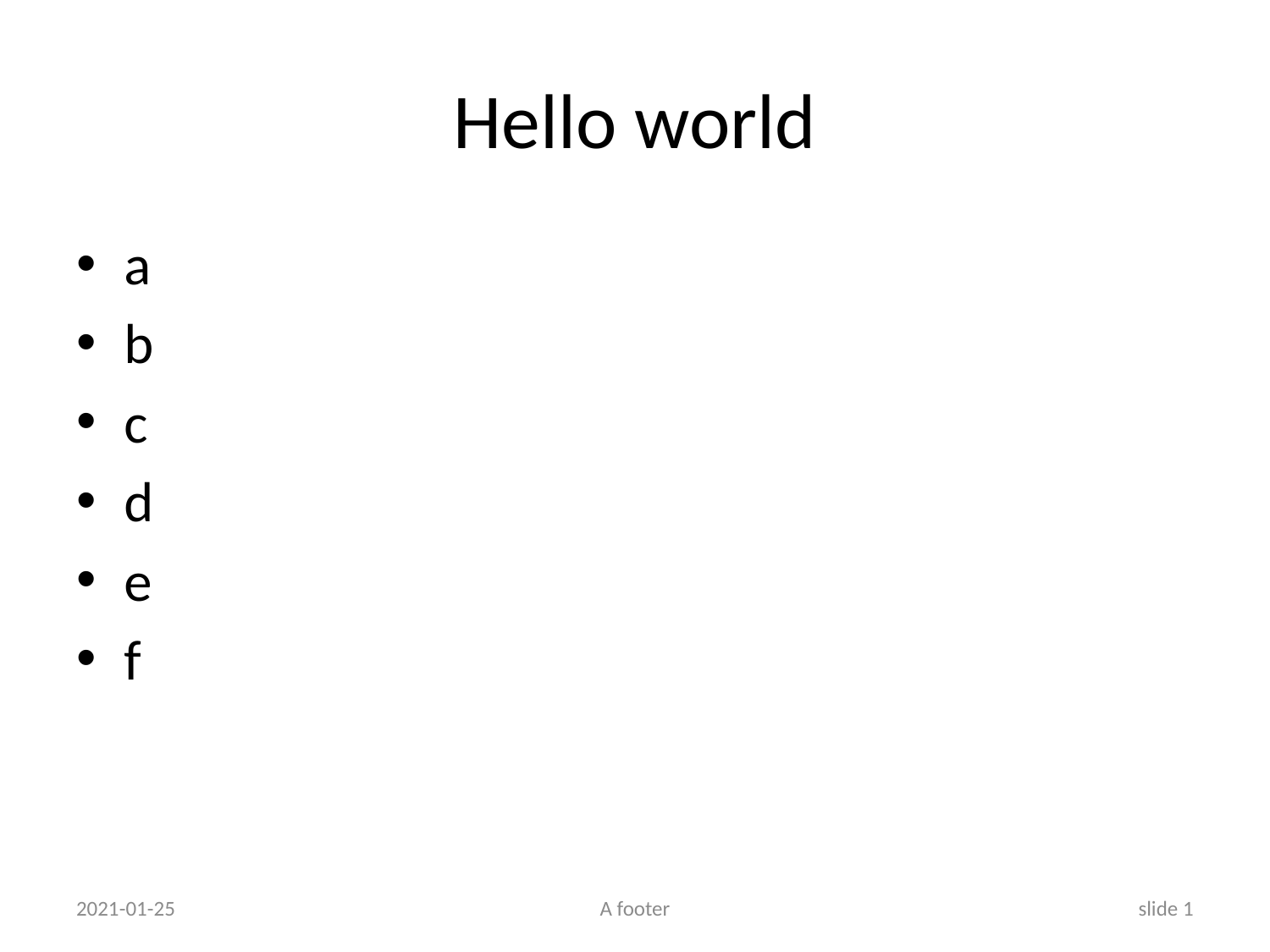

# Hello world
a
b
c
d
e
f
2021-01-25
A footer
slide 1